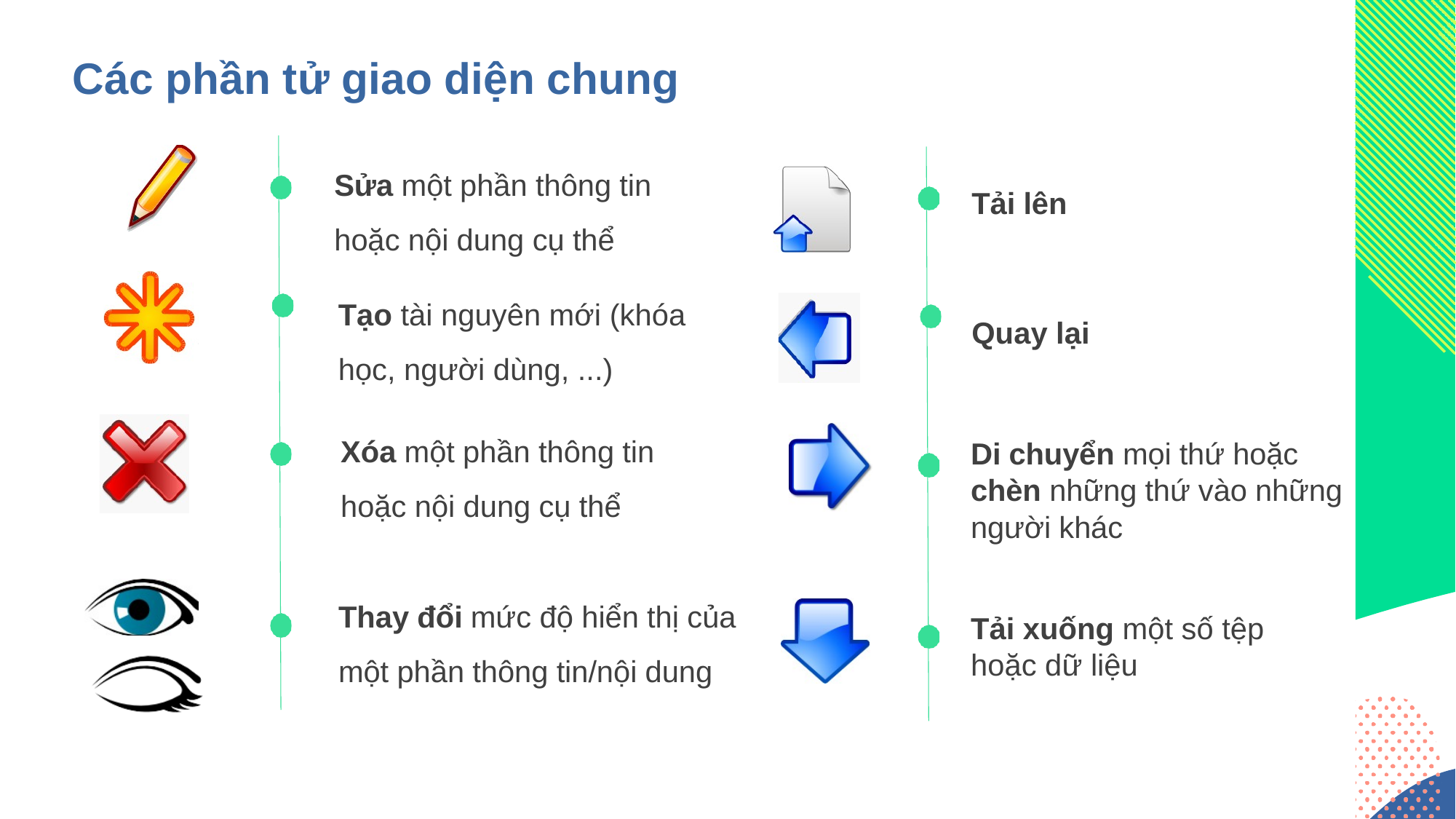

# Các phần tử giao diện chung

Sửa một phần thông tin hoặc nội dung cụ thể
Tạo tài nguyên mới (khóa học, người dùng, ...)
Xóa một phần thông tin hoặc nội dung cụ thể
Thay đổi mức độ hiển thị của một phần thông tin/nội dung

Tải lên
Quay lại
Di chuyển mọi thứ hoặc chèn những thứ vào những người khác
Tải xuống một số tệp hoặc dữ liệu